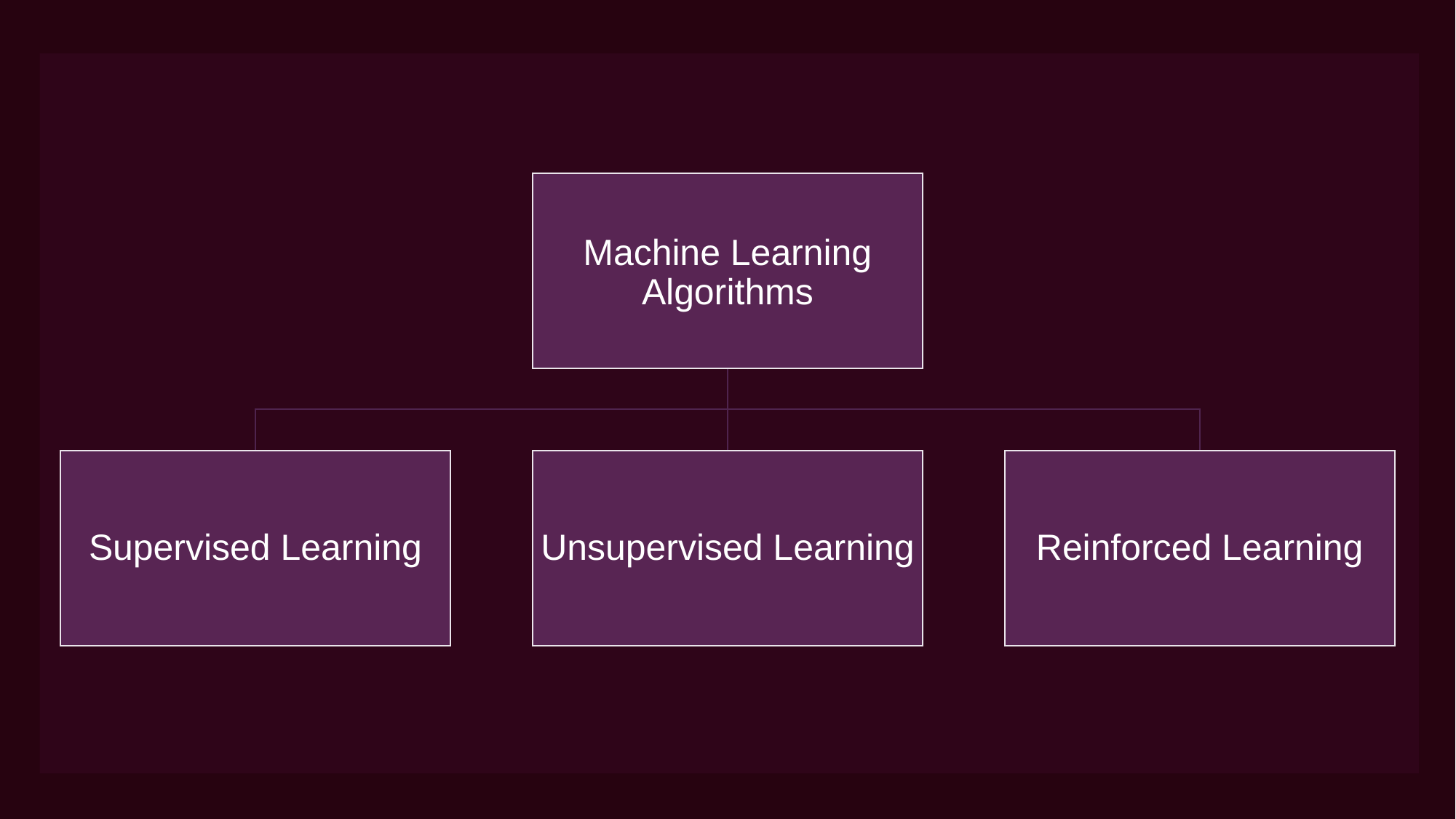

Machine Learning Algorithms

Supervised Learning
Unsupervised Learning
Reinforced Learning